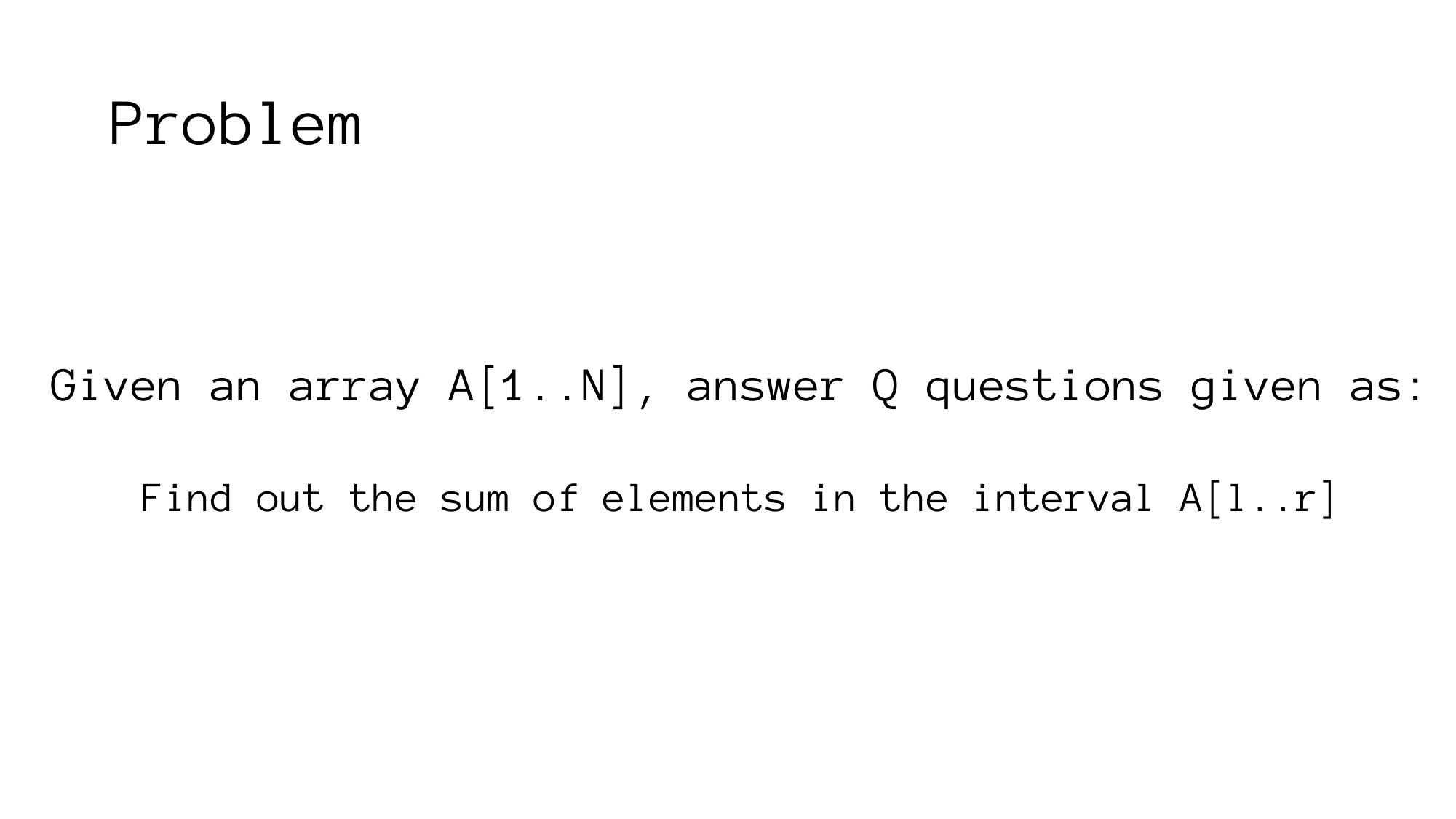

# Problem
Given an array A[1..N], answer Q questions given as:

Find out the sum of elements in the interval A[l..r]